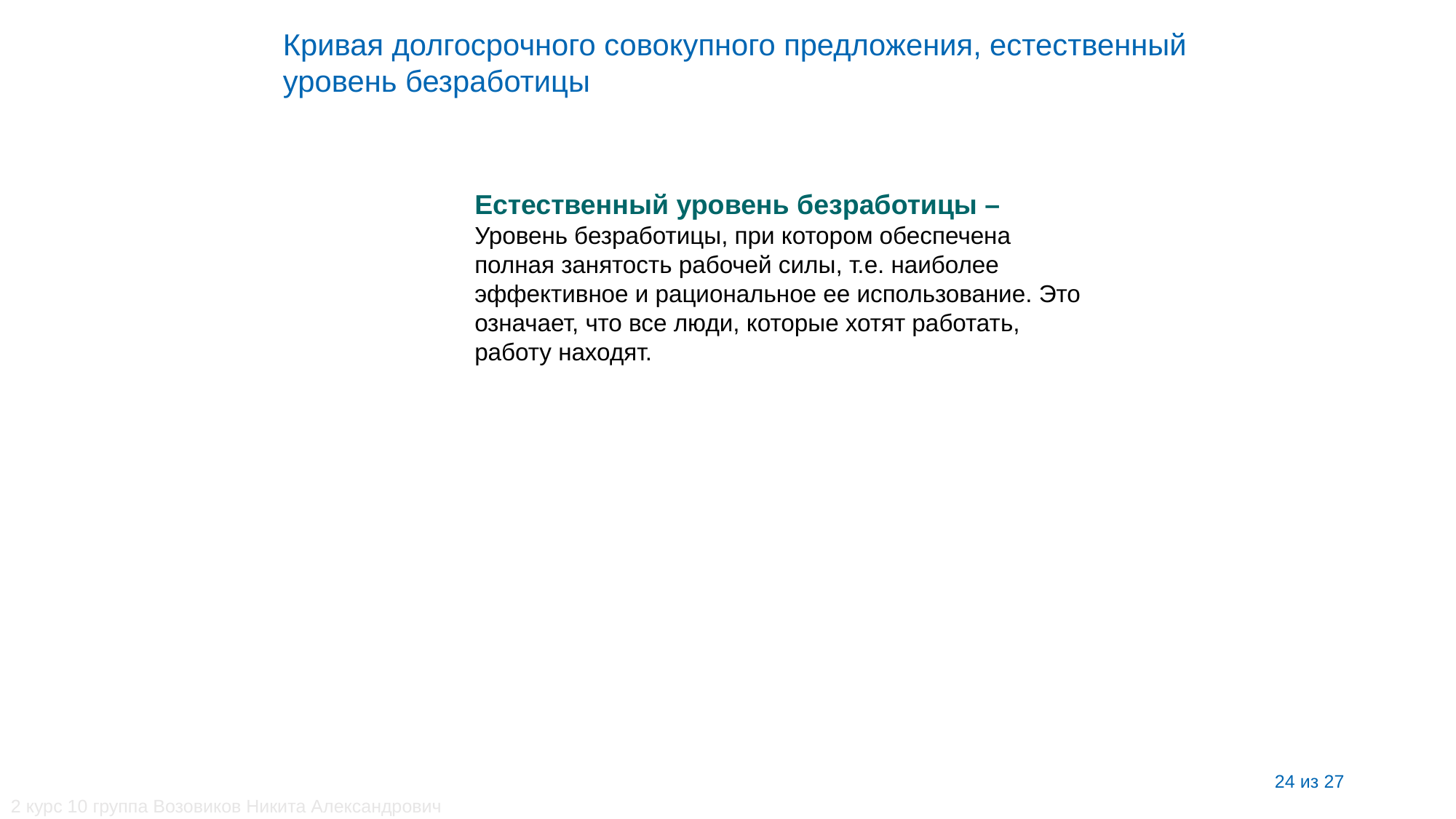

Кривая долгосрочного совокупного предложения, естественный уровень безработицы
Естественный уровень безработицы – Уровень безработицы, при котором обеспечена полная занятость рабочей силы, т.е. наиболее эффективное и рациональное ее использование. Это означает, что все люди, которые хотят работать, работу находят.
24 из 27